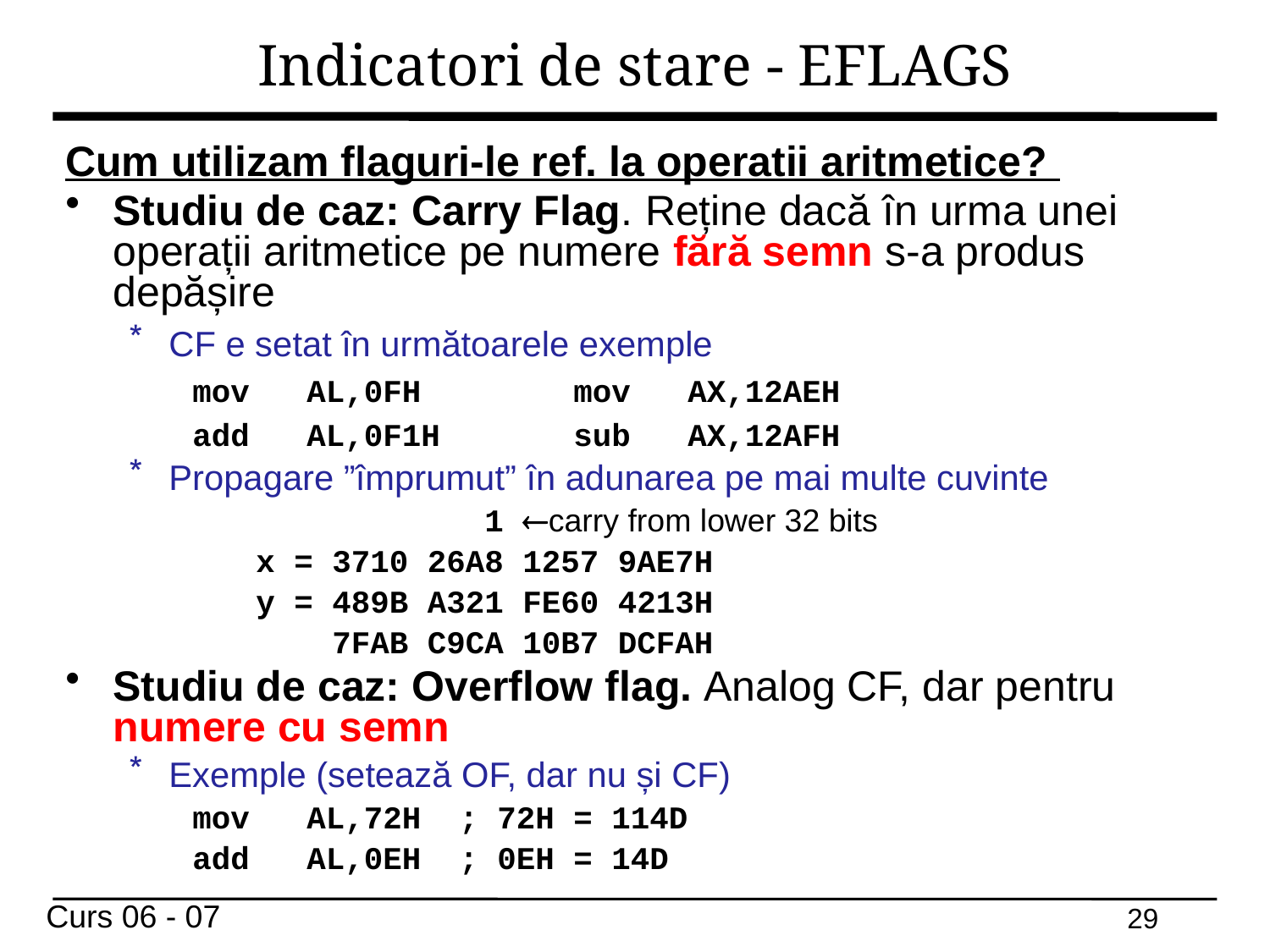

# Indicatori de stare - EFLAGS
Cum utilizam flaguri-le ref. la operatii aritmetice?
Studiu de caz: Carry Flag. Reține dacă în urma unei operații aritmetice pe numere fără semn s-a produs depășire
CF e setat în următoarele exemple
mov   AL,0FH        mov   AX,12AEH
add   AL,0F1H       sub   AX,12AFH
Propagare ”împrumut” în adunarea pe mai multe cuvinte
            1 ←carry from lower 32 bits
x = 3710 26A8 1257 9AE7H
y = 489B A321 FE60 4213H
    7FAB C9CA 10B7 DCFAH
Studiu de caz: Overflow flag. Analog CF, dar pentru numere cu semn
Exemple (setează OF, dar nu și CF)
mov   AL,72H  ; 72H = 114D
add   AL,0EH  ; 0EH = 14D